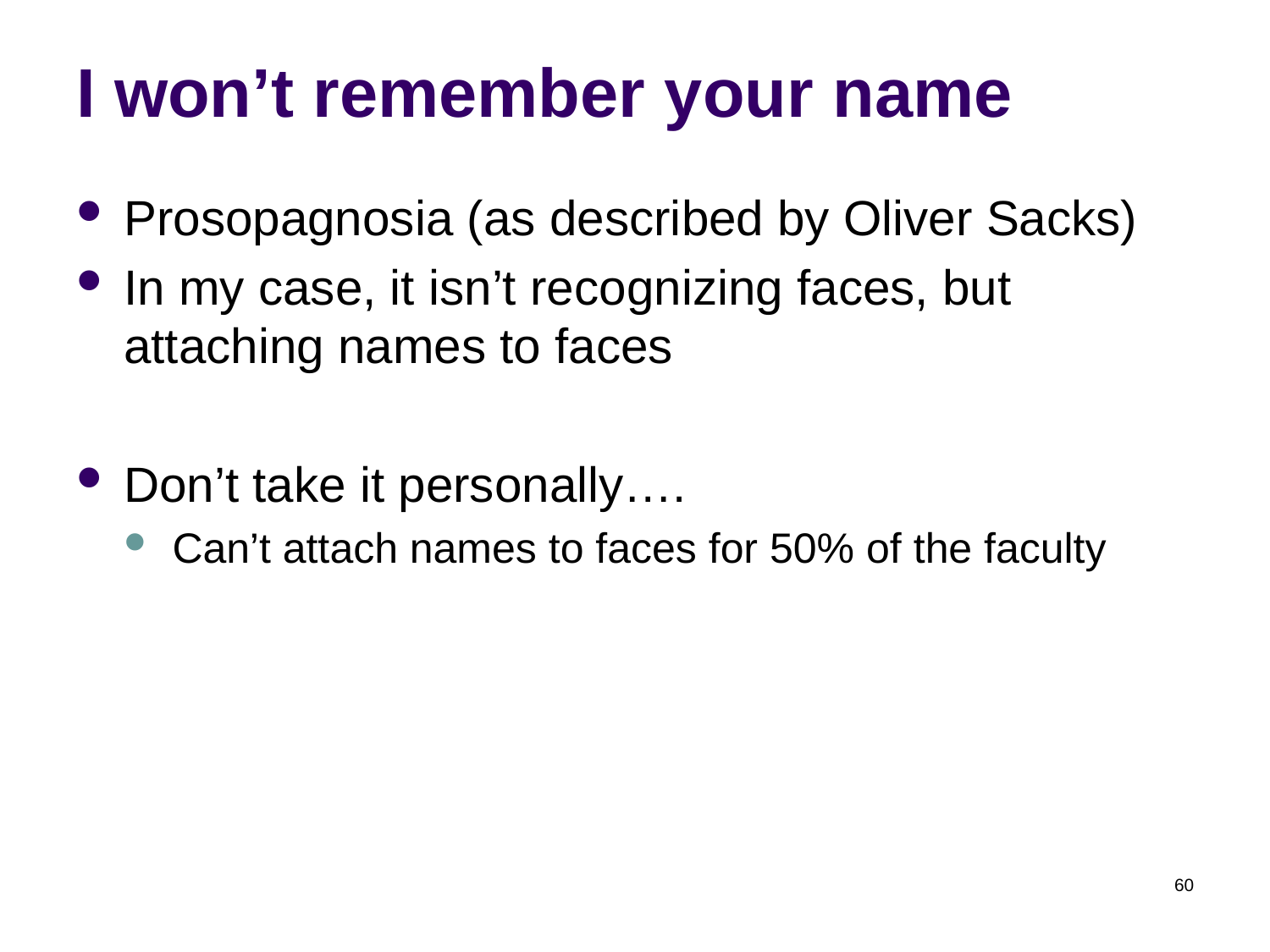

# I won’t remember your name
Prosopagnosia (as described by Oliver Sacks)
In my case, it isn’t recognizing faces, but attaching names to faces

Don’t take it personally….
Can’t attach names to faces for 50% of the faculty
60